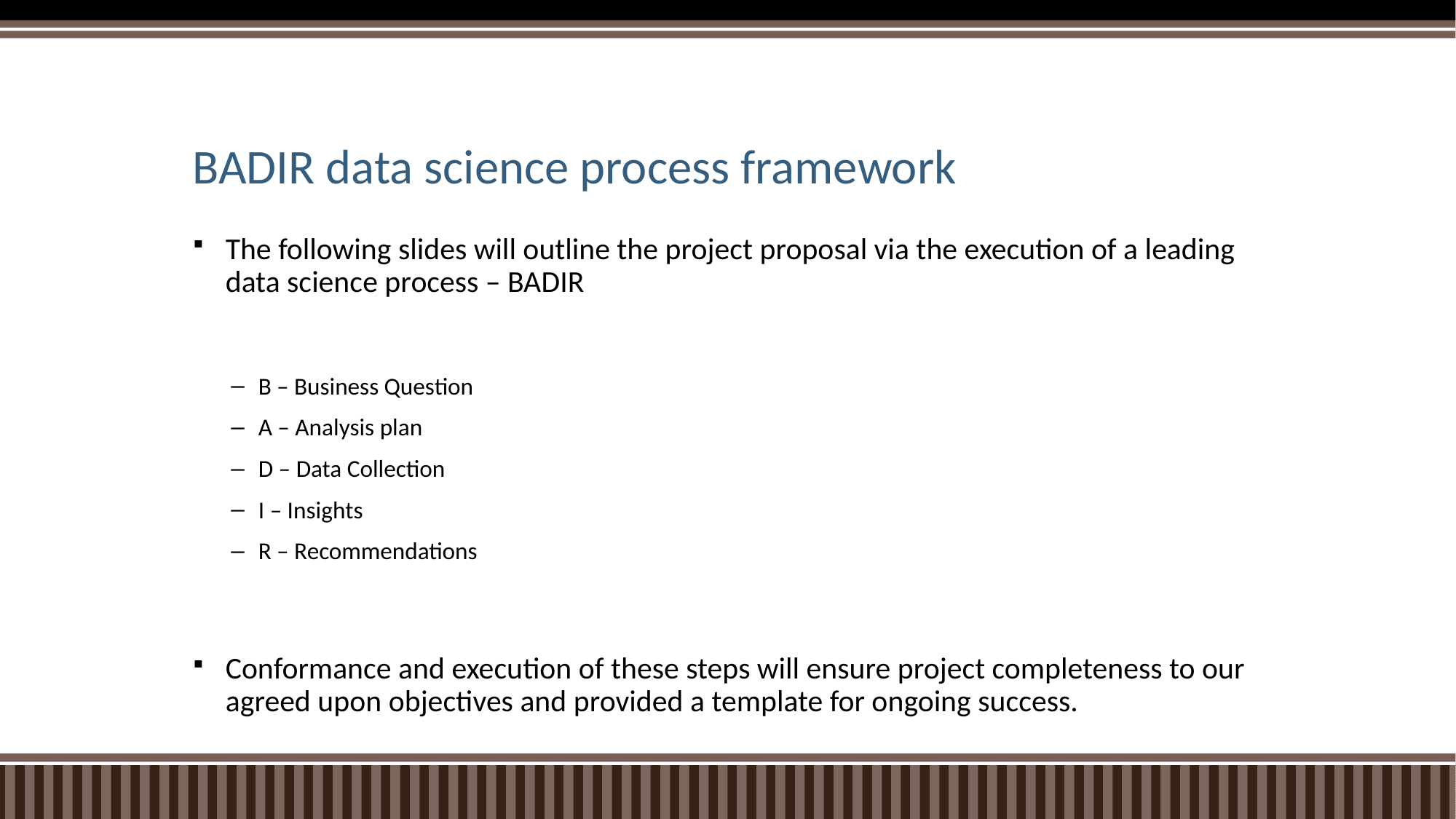

# BADIR data science process framework
The following slides will outline the project proposal via the execution of a leading data science process – BADIR

B – Business Question
A – Analysis plan
D – Data Collection
I – Insights
R – Recommendations

Conformance and execution of these steps will ensure project completeness to our agreed upon objectives and provided a template for ongoing success.